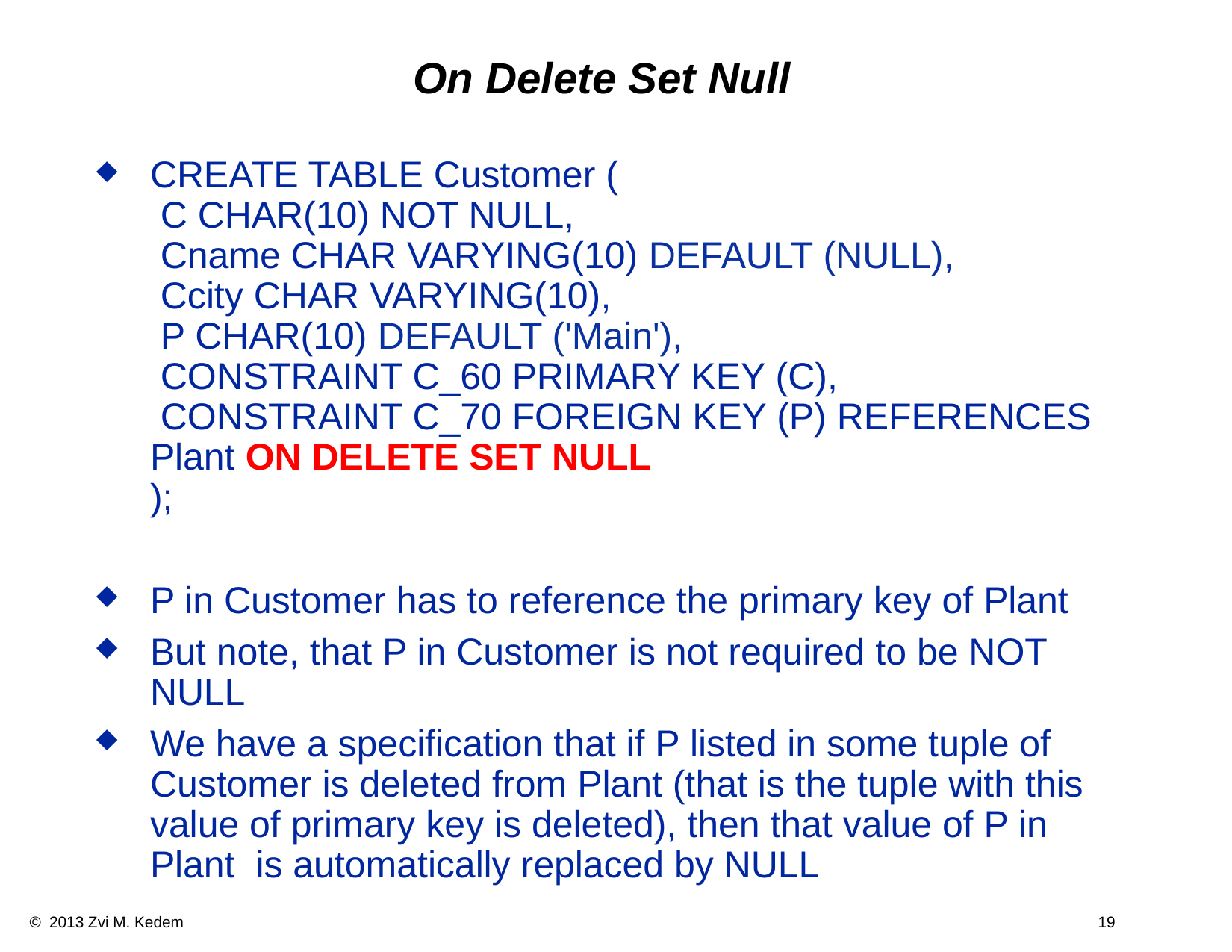

# On Delete Set Null
CREATE TABLE Customer (
 C CHAR(10) NOT NULL,
 Cname CHAR VARYING(10) DEFAULT (NULL),
 Ccity CHAR VARYING(10),
 P CHAR(10) DEFAULT ('Main'),
 CONSTRAINT C_60 PRIMARY KEY (C),
 CONSTRAINT C_70 FOREIGN KEY (P) REFERENCES Plant ON DELETE SET NULL
);

P in Customer has to reference the primary key of Plant
But note, that P in Customer is not required to be NOT NULL
We have a specification that if P listed in some tuple of Customer is deleted from Plant (that is the tuple with this value of primary key is deleted), then that value of P in Plant  is automatically replaced by NULL